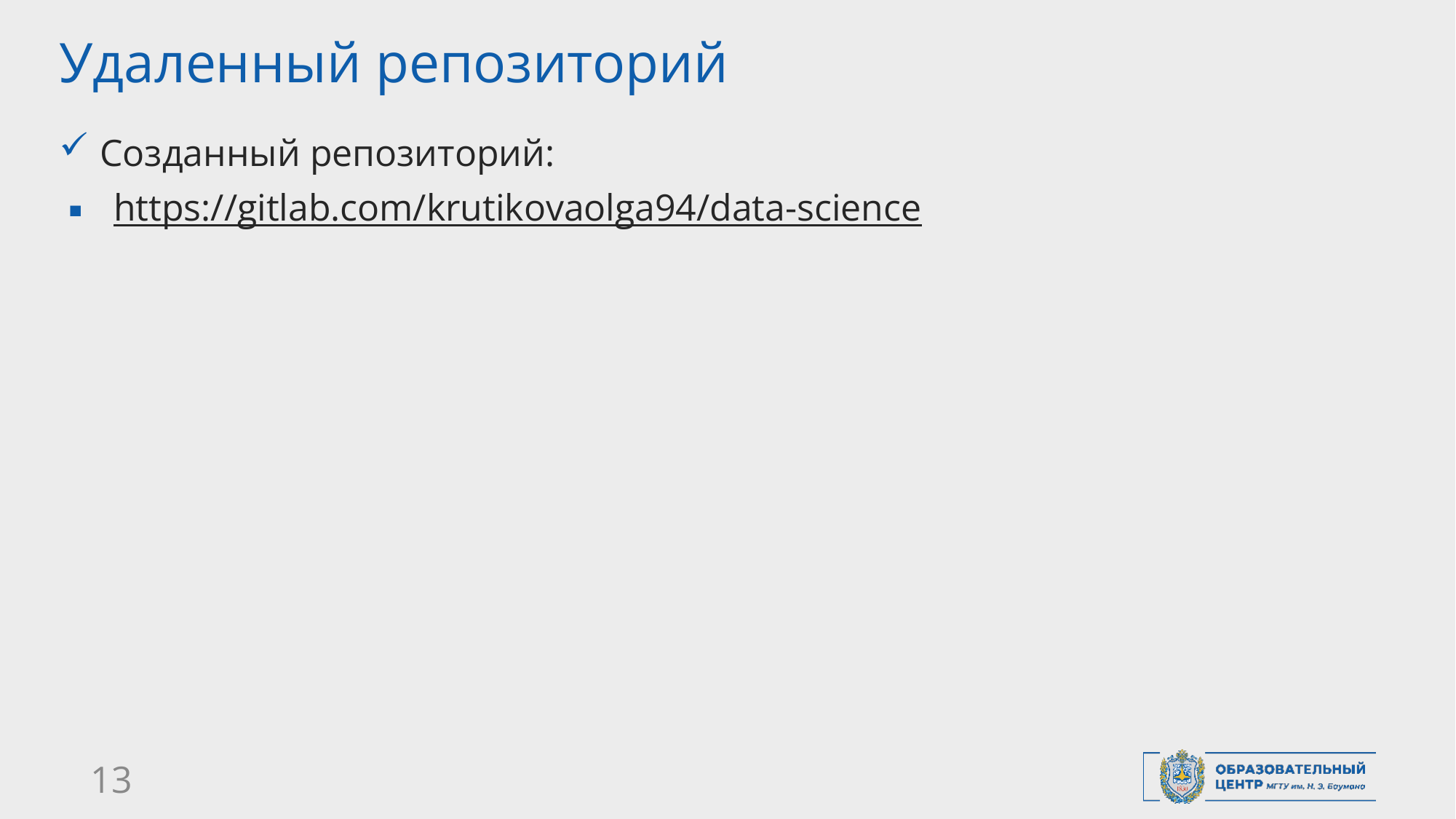

# Удаленный репозиторий
Созданный репозиторий:
https://gitlab.com/krutikovaolga94/data-science

13